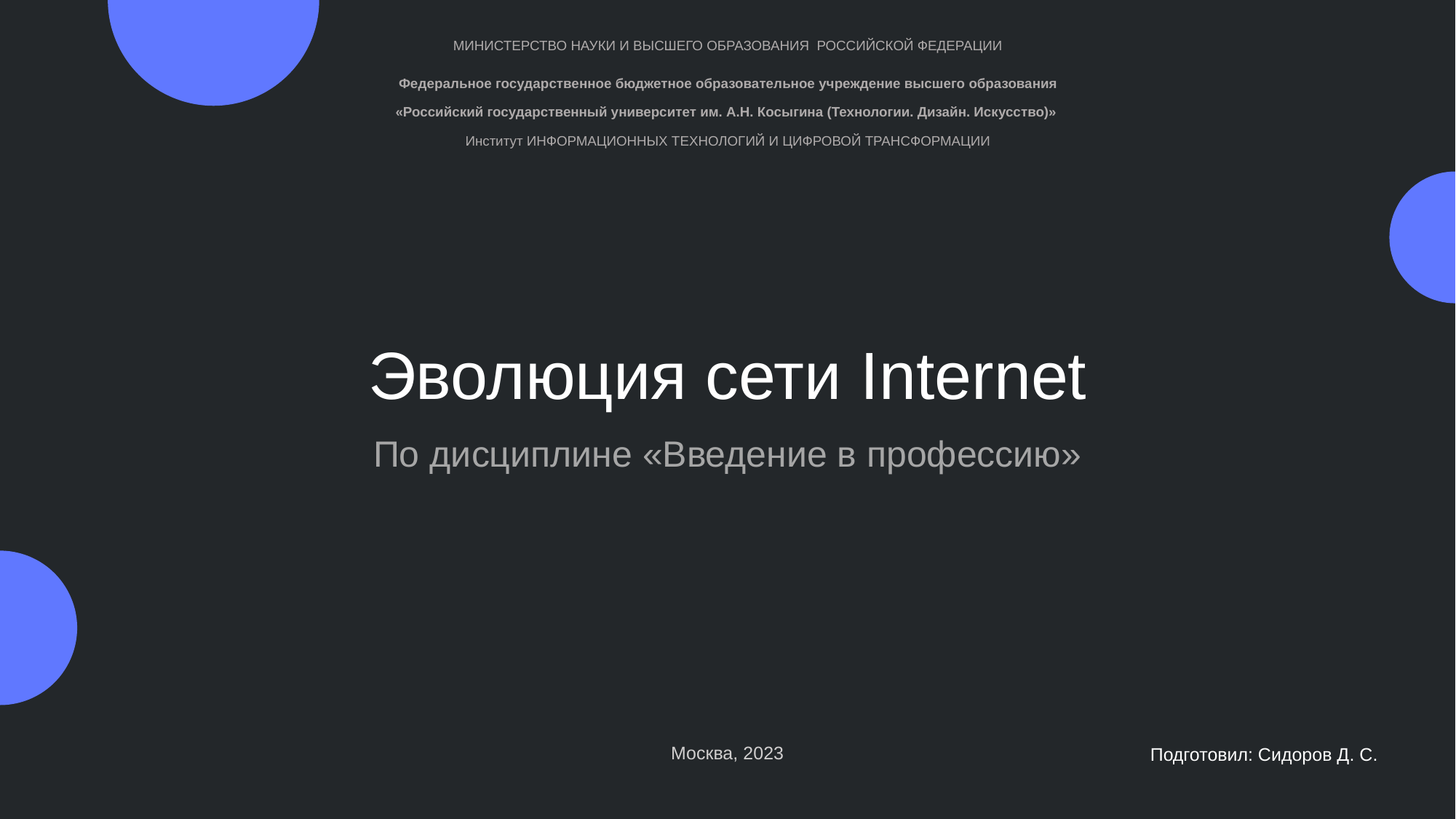

МИНИСТЕРСТВО НАУКИ И ВЫСШЕГО ОБРАЗОВАНИЯ  РОССИЙСКОЙ ФЕДЕРАЦИИ
Федеральное государственное бюджетное образовательное учреждение высшего образования
«Российский государственный университет им. А.Н. Косыгина (Технологии. Дизайн. Искусство)»
Институт ИНФОРМАЦИОННЫХ ТЕХНОЛОГИЙ И ЦИФРОВОЙ ТРАНСФОРМАЦИИ

# Эволюция сети Internet
По дисциплине «Введение в профессию»

Москва, 2023
Подготовил: Сидоров Д. С.